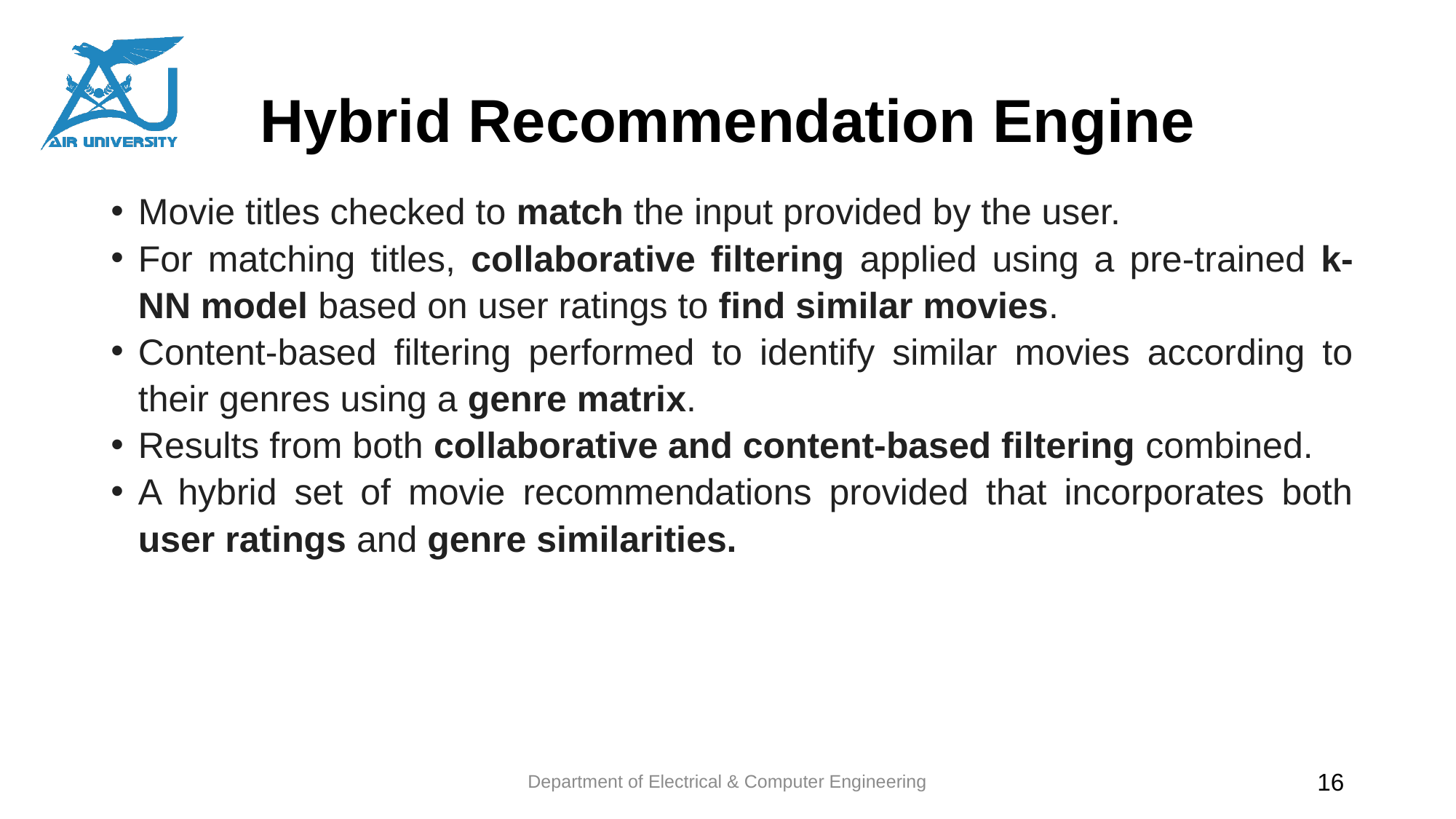

# Hybrid Recommendation Engine
Movie titles checked to match the input provided by the user.
For matching titles, collaborative filtering applied using a pre-trained k-NN model based on user ratings to find similar movies.
Content-based filtering performed to identify similar movies according to their genres using a genre matrix.
Results from both collaborative and content-based filtering combined.
A hybrid set of movie recommendations provided that incorporates both user ratings and genre similarities.

Department of Electrical & Computer Engineering
16